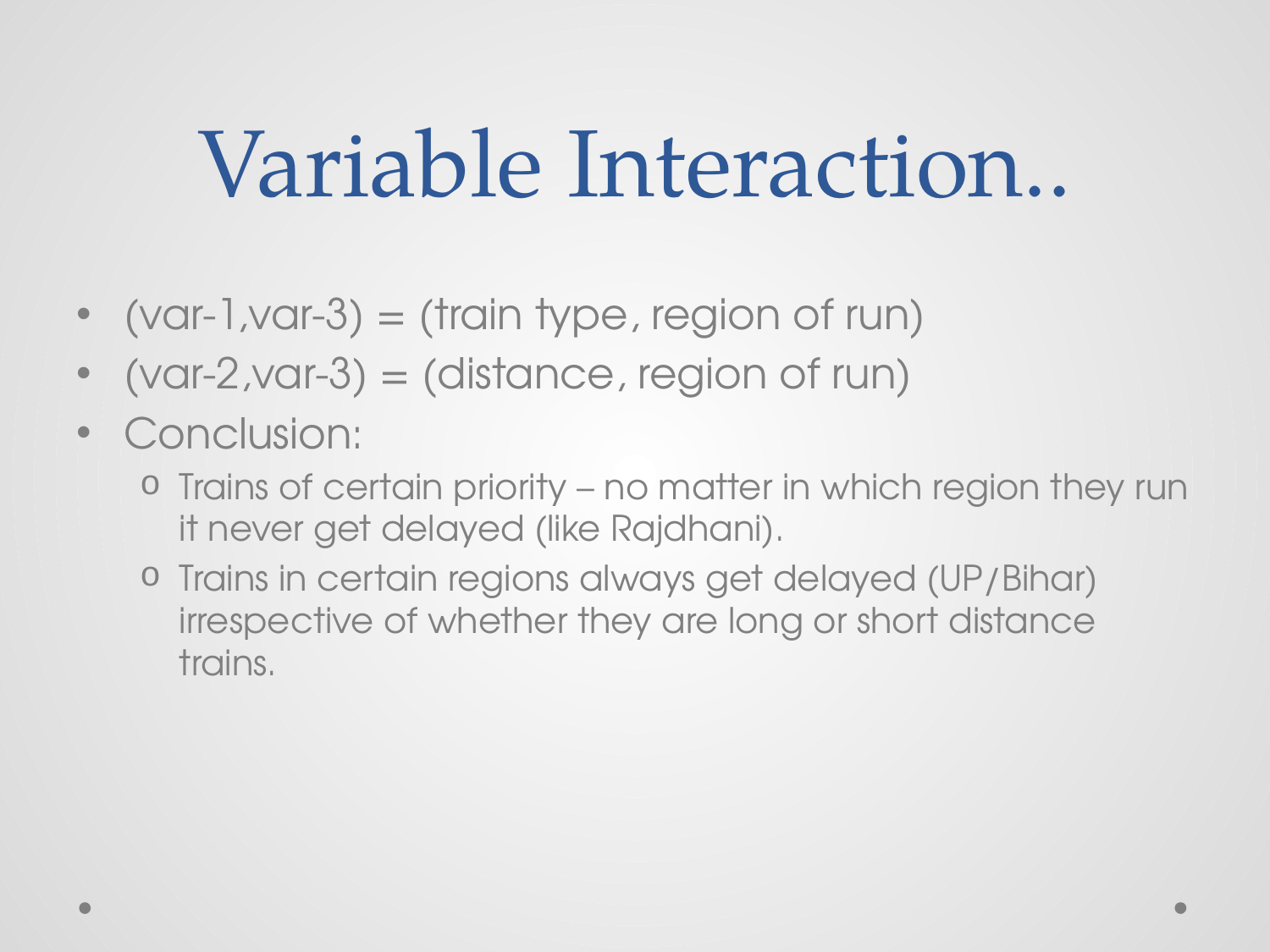

# Variable Interaction..

(var-1,var-3) = (train type, region of run)
(var-2,var-3) = (distance, region of run)
Conclusion:
Trains of certain priority – no matter in which region they run it never get delayed (like Rajdhani).
Trains in certain regions always get delayed (UP/Bihar) irrespective of whether they are long or short distance trains.